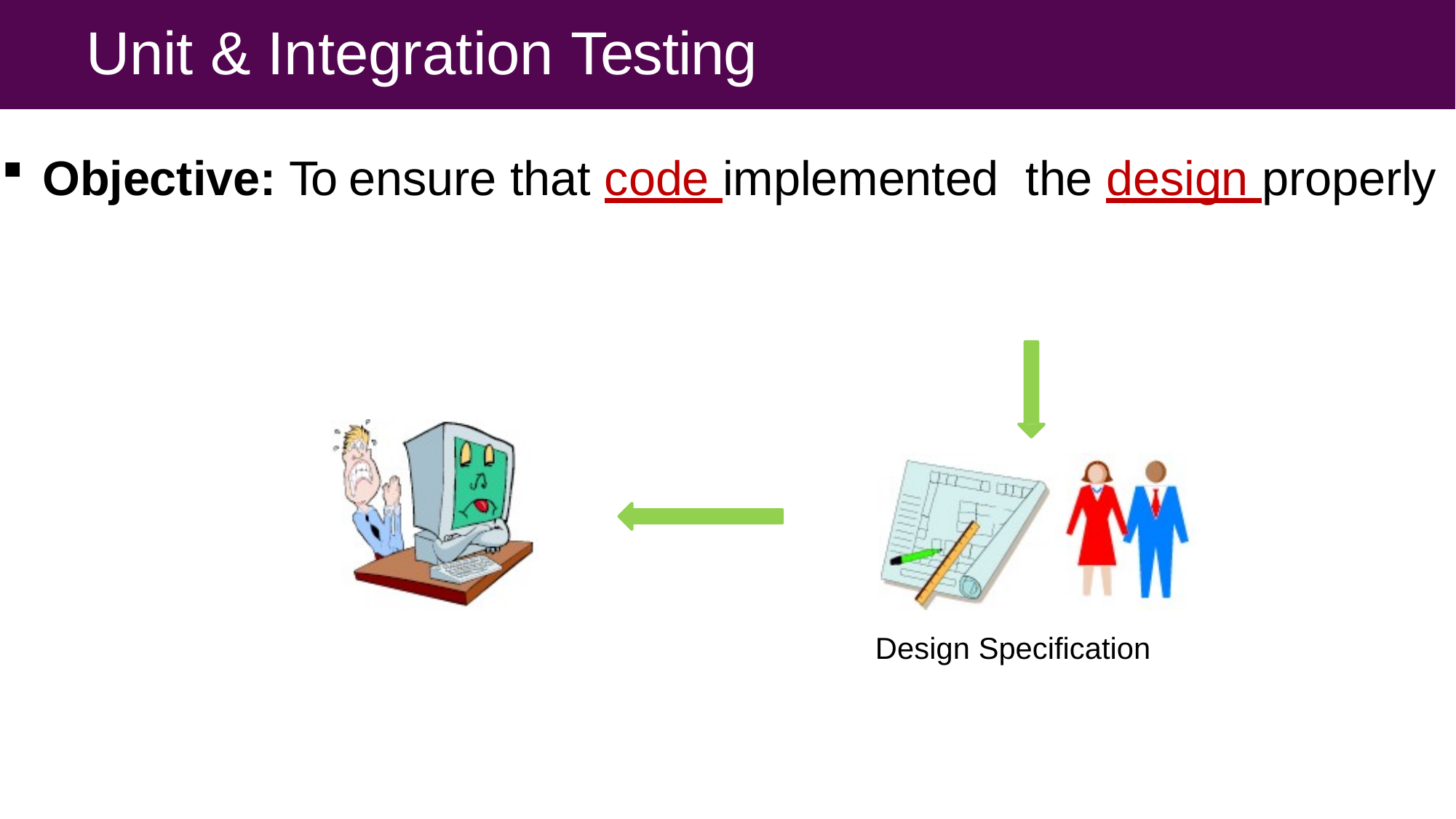

# Unit & Integration Testing
Objective: To ensure that code implemented  the design properly

Design Specification